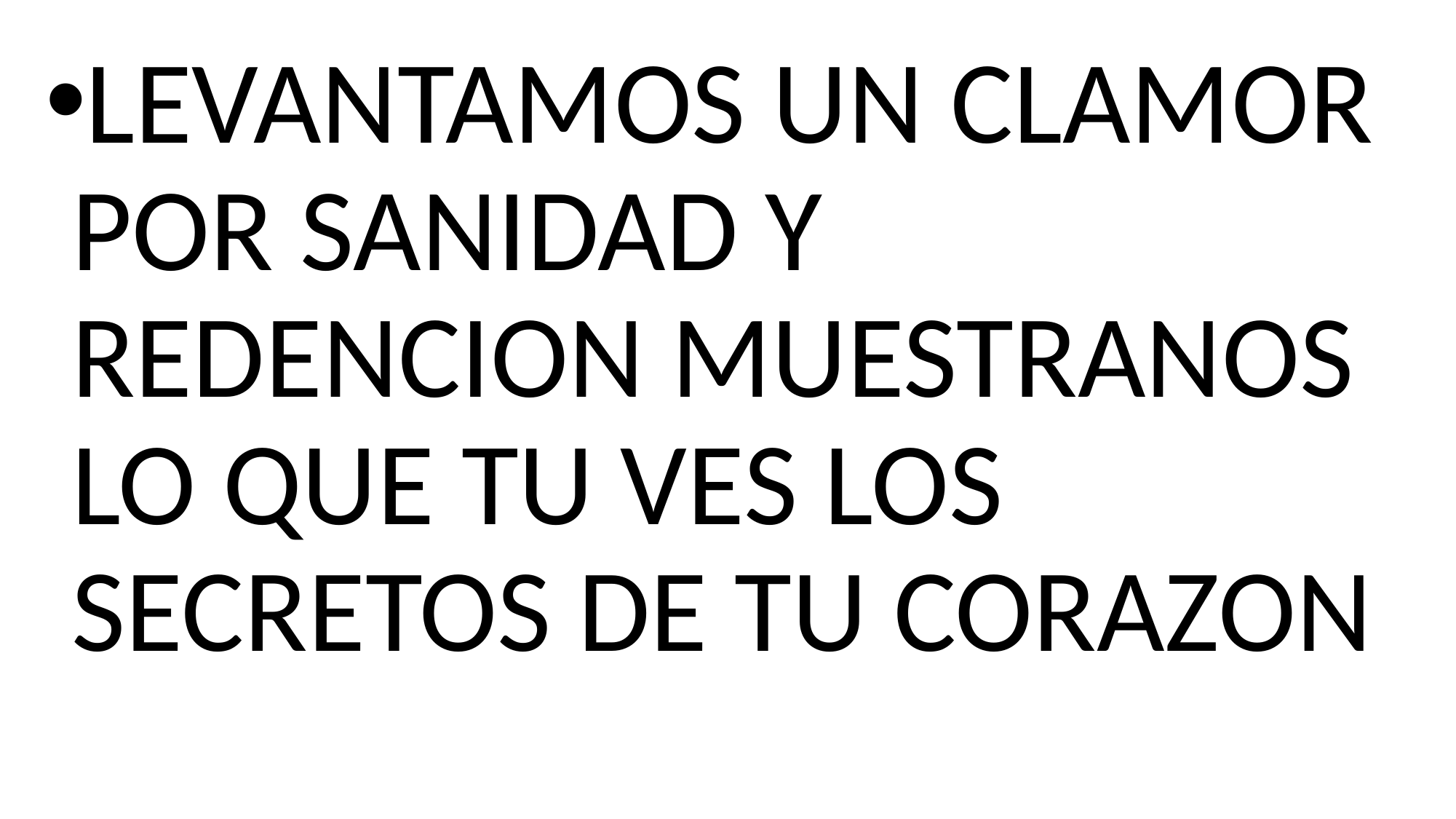

LEVANTAMOS UN CLAMOR POR SANIDAD Y REDENCION MUESTRANOS LO QUE TU VES LOS SECRETOS DE TU CORAZON